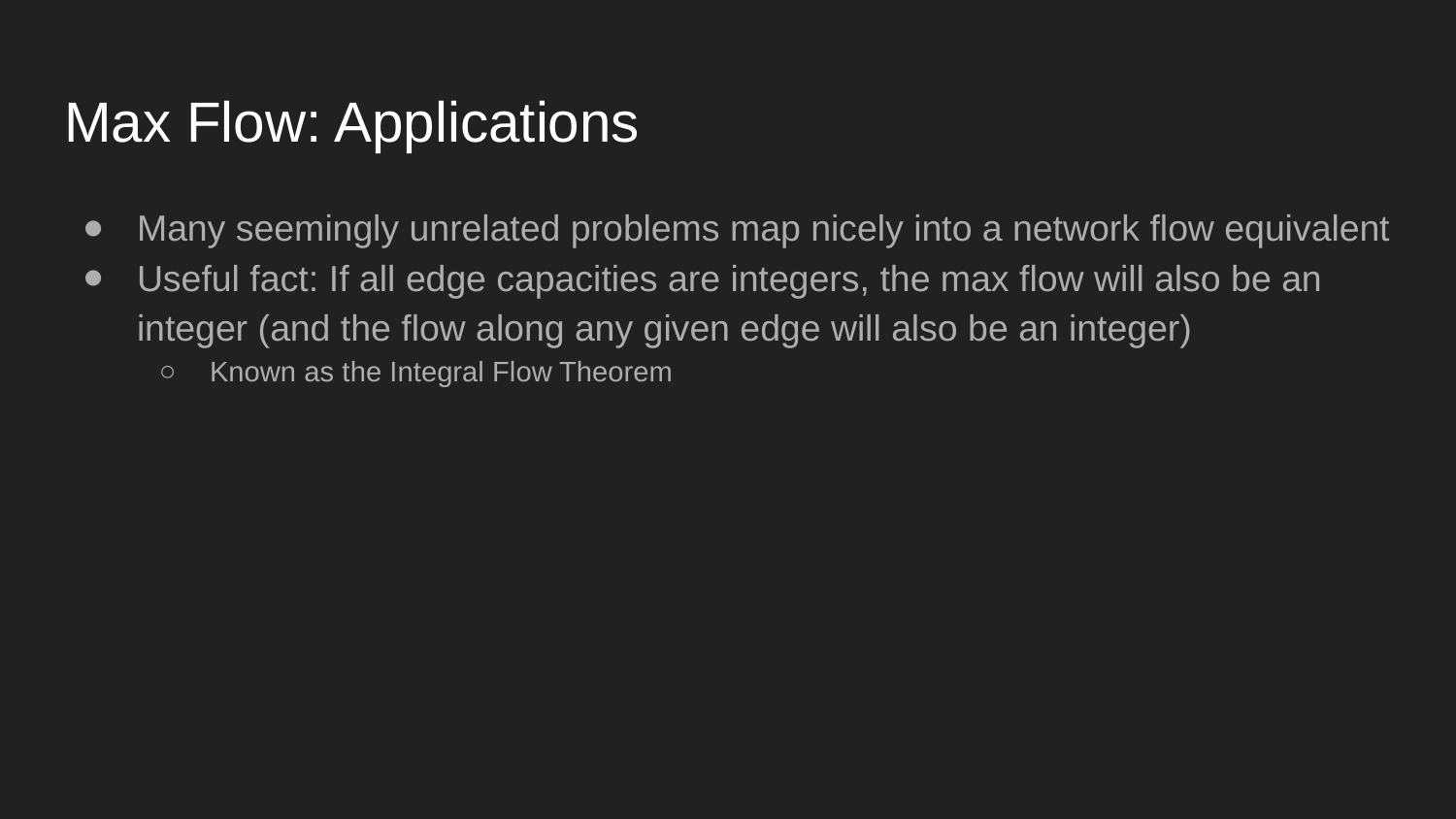

# Max Flow: Applications
Many seemingly unrelated problems map nicely into a network flow equivalent
Useful fact: If all edge capacities are integers, the max flow will also be an integer (and the flow along any given edge will also be an integer)
Known as the Integral Flow Theorem